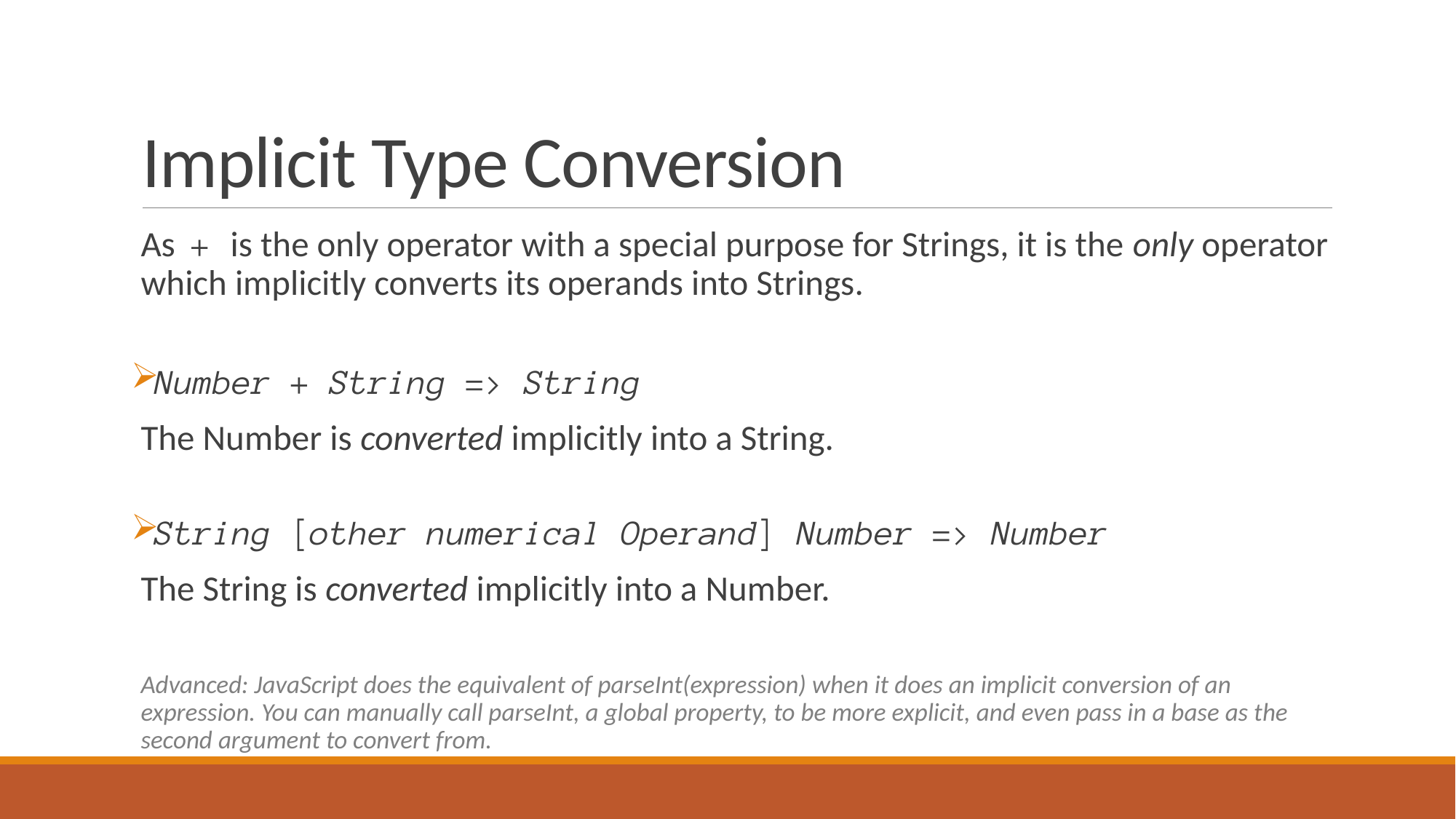

# Implicit Type Conversion
As  + is the only operator with a special purpose for Strings, it is the only operator which implicitly converts its operands into Strings.
Number + String => String
The Number is converted implicitly into a String.
String [other numerical Operand] Number => Number
The String is converted implicitly into a Number.

Advanced: JavaScript does the equivalent of parseInt(expression) when it does an implicit conversion of an expression. You can manually call parseInt, a global property, to be more explicit, and even pass in a base as the second argument to convert from.